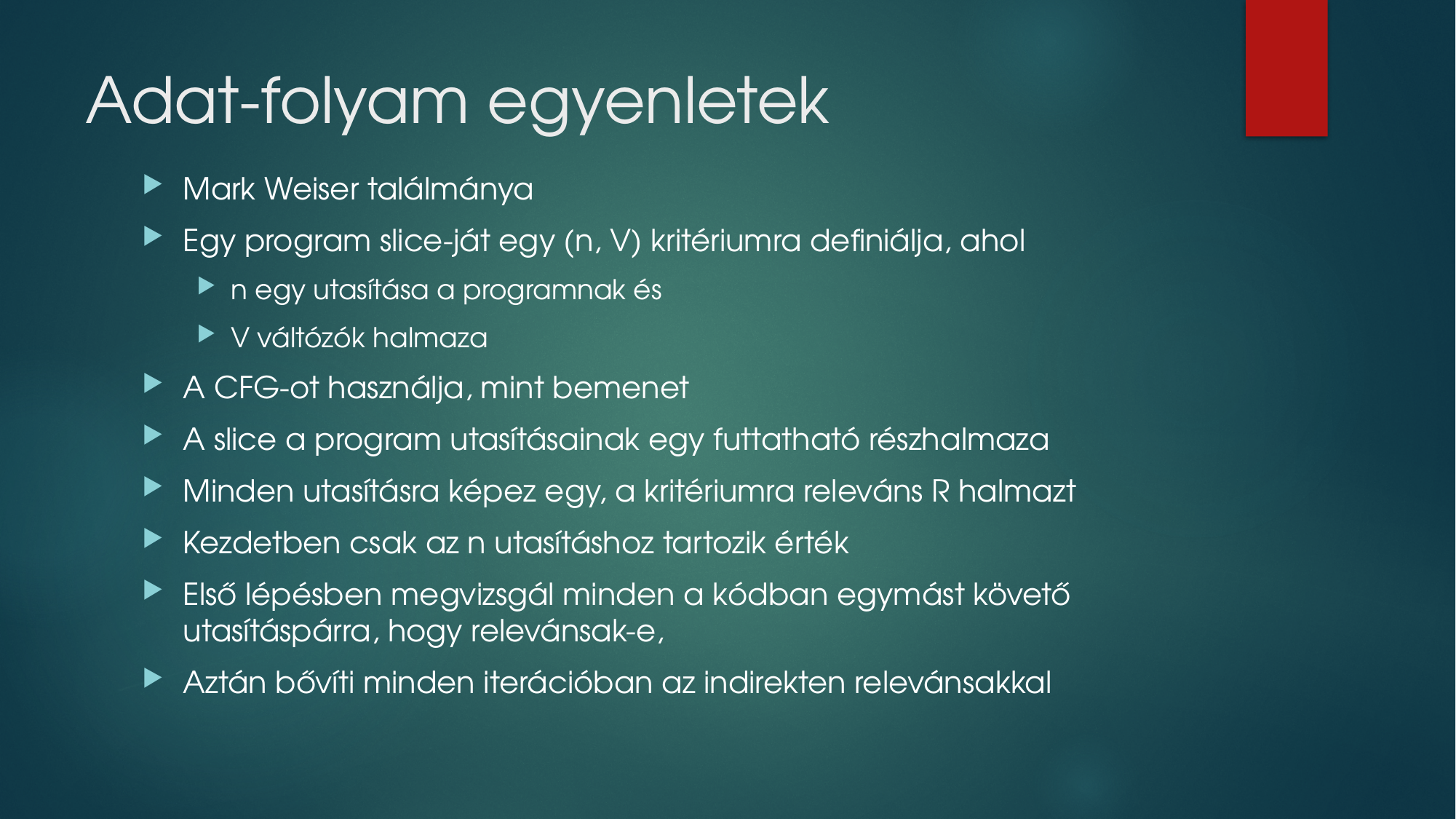

# Adat-folyam egyenletek
Mark Weiser találmánya
Egy program slice-ját egy (n, V) kritériumra definiálja, ahol
n egy utasítása a programnak és
V váltózók halmaza
A CFG-ot használja, mint bemenet
A slice a program utasításainak egy futtatható részhalmaza
Minden utasításra képez egy, a kritériumra releváns R halmazt
Kezdetben csak az n utasításhoz tartozik érték
Első lépésben megvizsgál minden a kódban egymást követő utasításpárra, hogy relevánsak-e,
Aztán bővíti minden iterációban az indirekten relevánsakkal